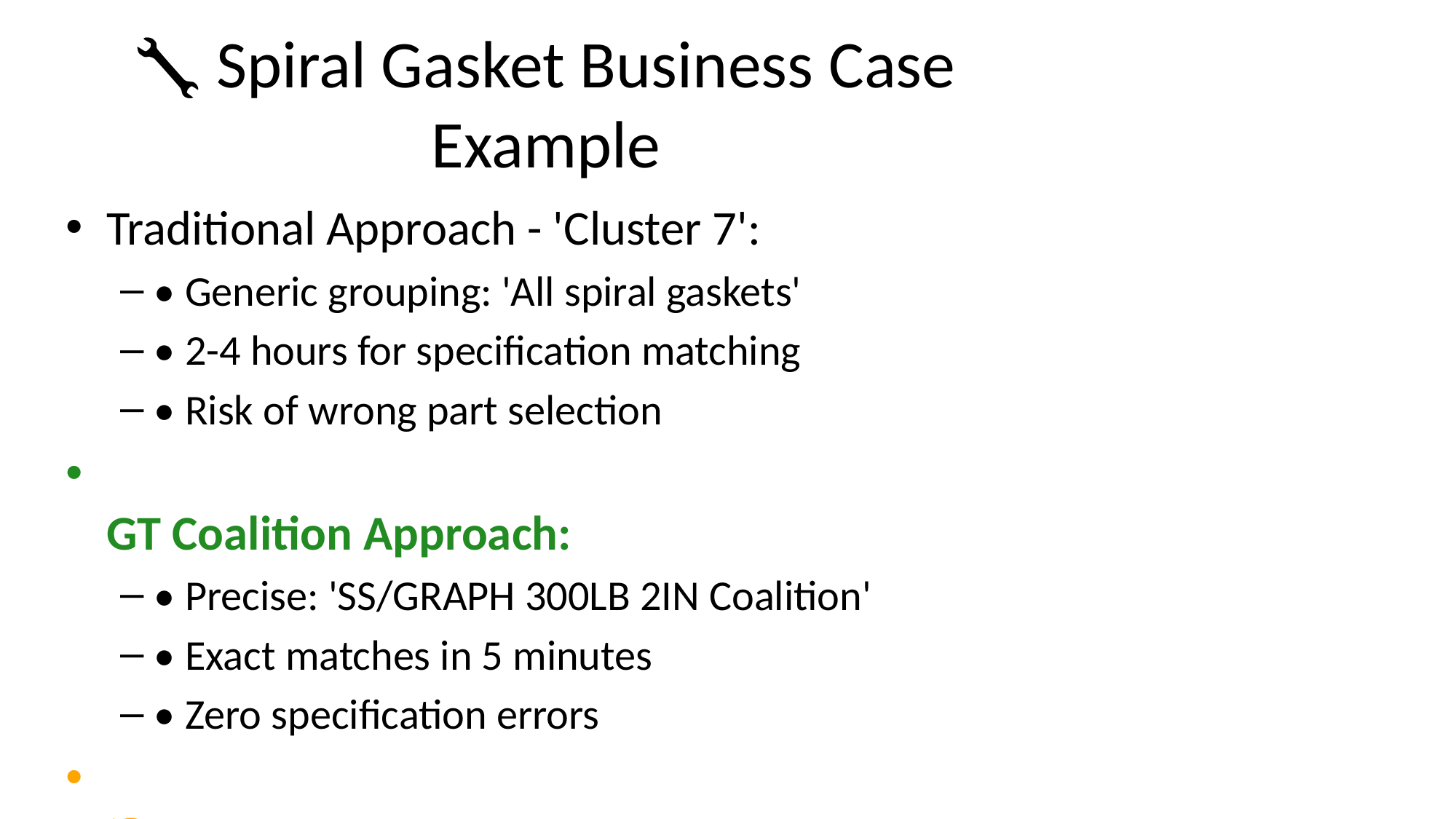

# 🔧 Spiral Gasket Business Case Example
Traditional Approach - 'Cluster 7':
• Generic grouping: 'All spiral gaskets'
• 2-4 hours for specification matching
• Risk of wrong part selection
GT Coalition Approach:
• Precise: 'SS/GRAPH 300LB 2IN Coalition'
• Exact matches in 5 minutes
• Zero specification errors
🎯 Business Impact: 95% time reduction + guaranteed accuracy